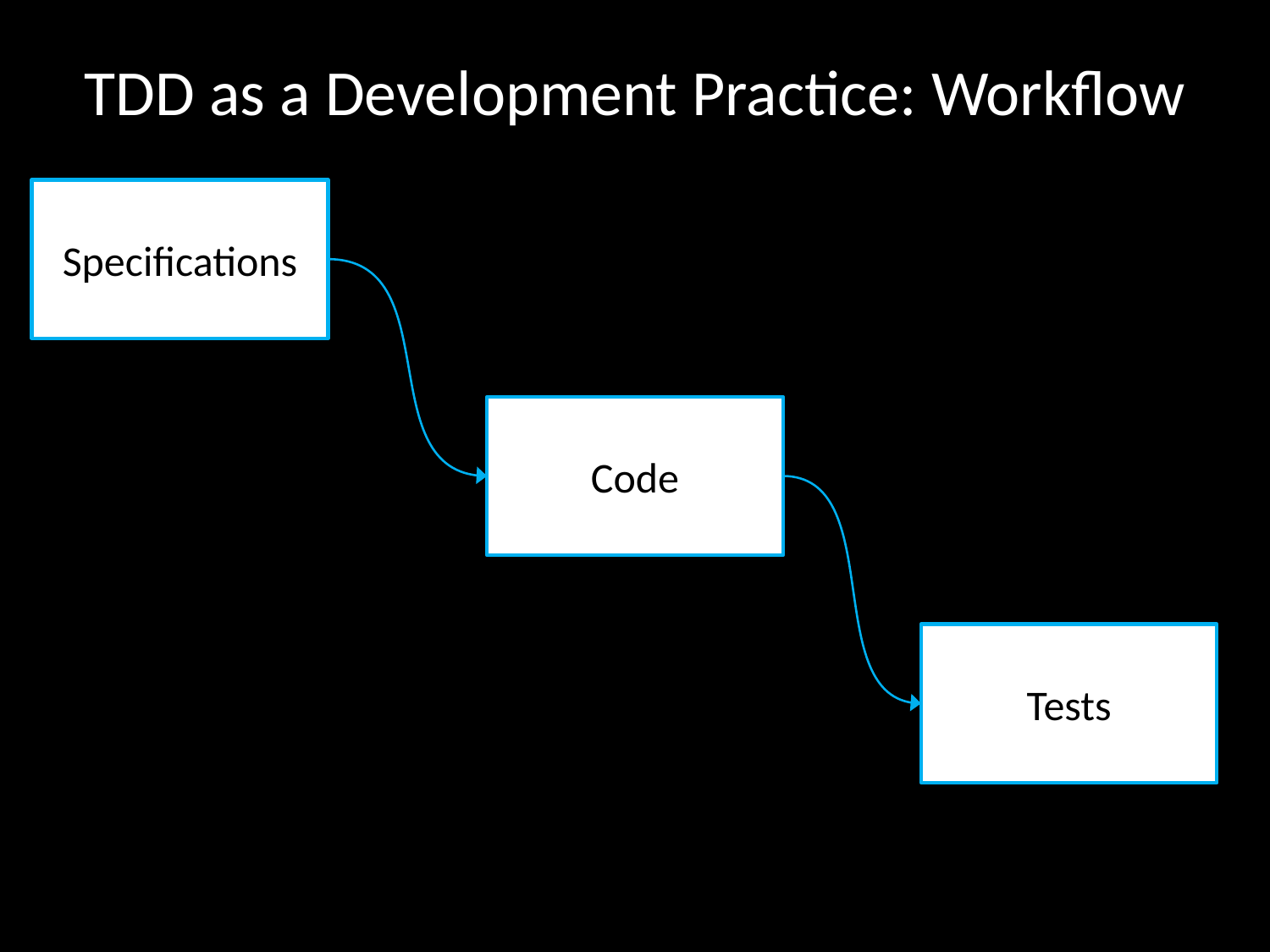

# TDD as a Development Practice: Workflow
Specifications
Code
Tests